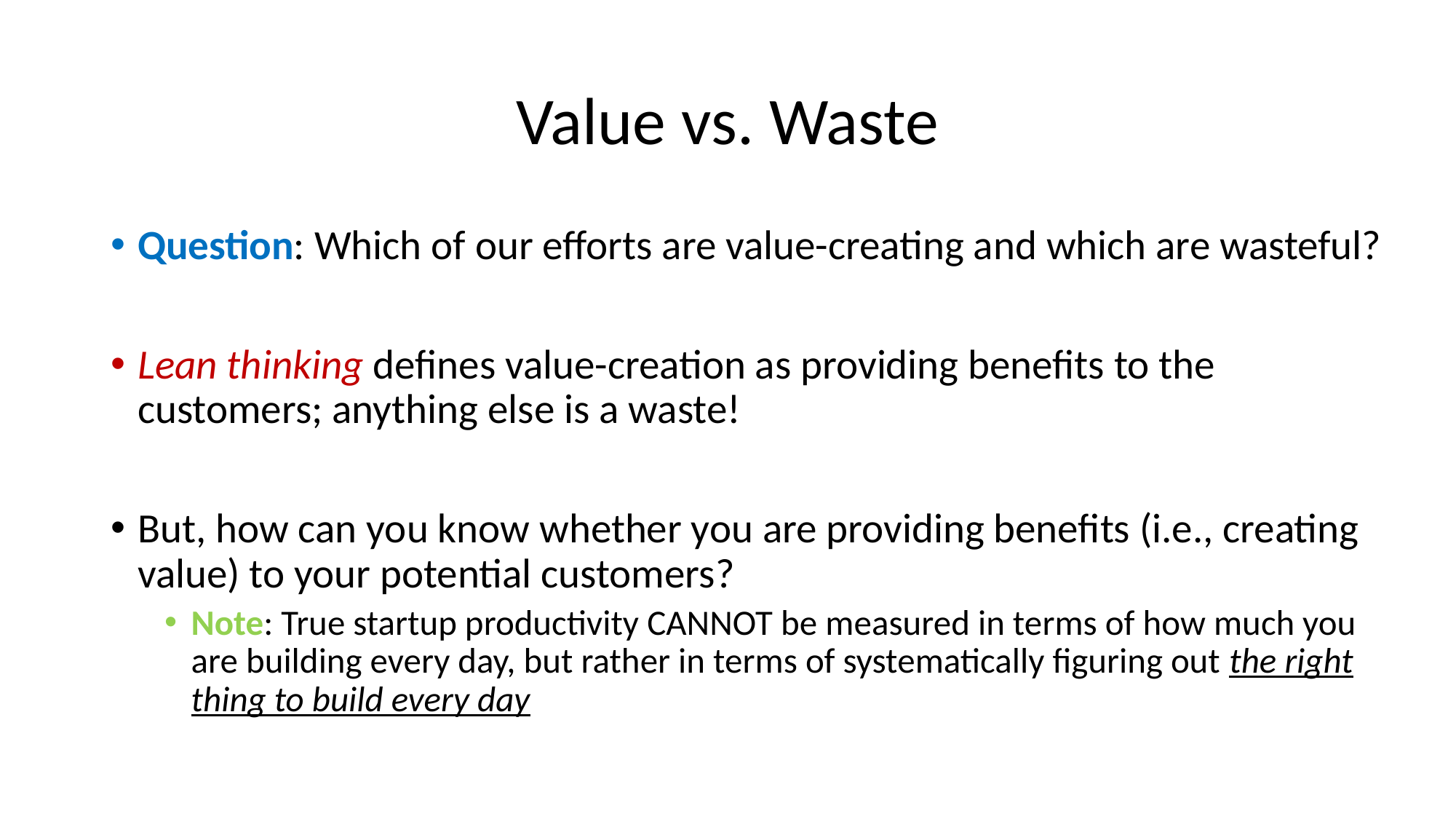

# Value vs. Waste
Question: Which of our efforts are value-creating and which are wasteful?

Lean thinking defines value-creation as providing benefits to the customers; anything else is a waste!

But, how can you know whether you are providing benefits (i.e., creating value) to your potential customers?
Note: True startup productivity CANNOT be measured in terms of how much you are building every day, but rather in terms of systematically figuring out the right thing to build every day